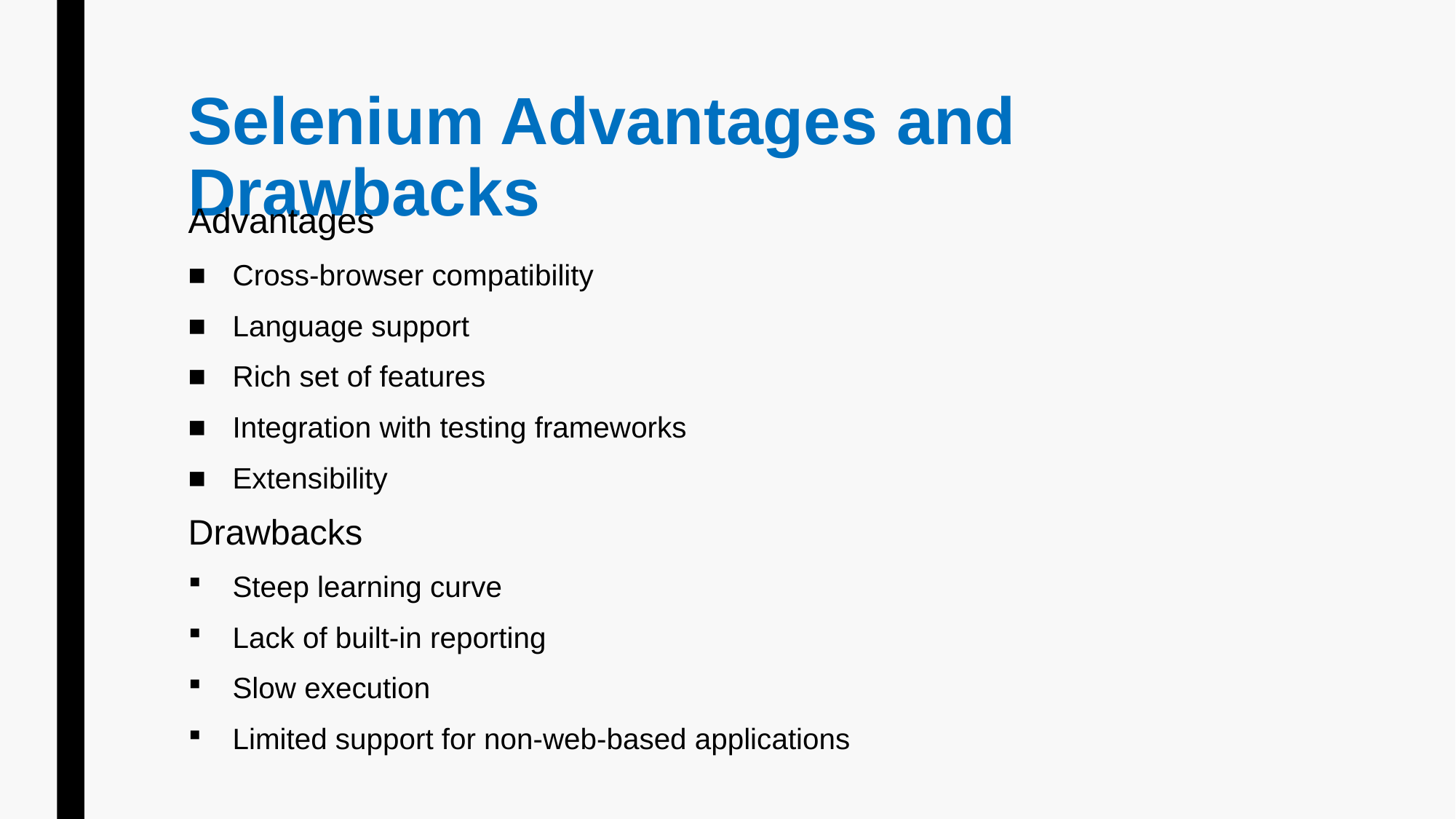

# Selenium Advantages and Drawbacks
Advantages
Cross-browser compatibility
Language support
Rich set of features
Integration with testing frameworks
Extensibility
Drawbacks
Steep learning curve
Lack of built-in reporting
Slow execution
Limited support for non-web-based applications